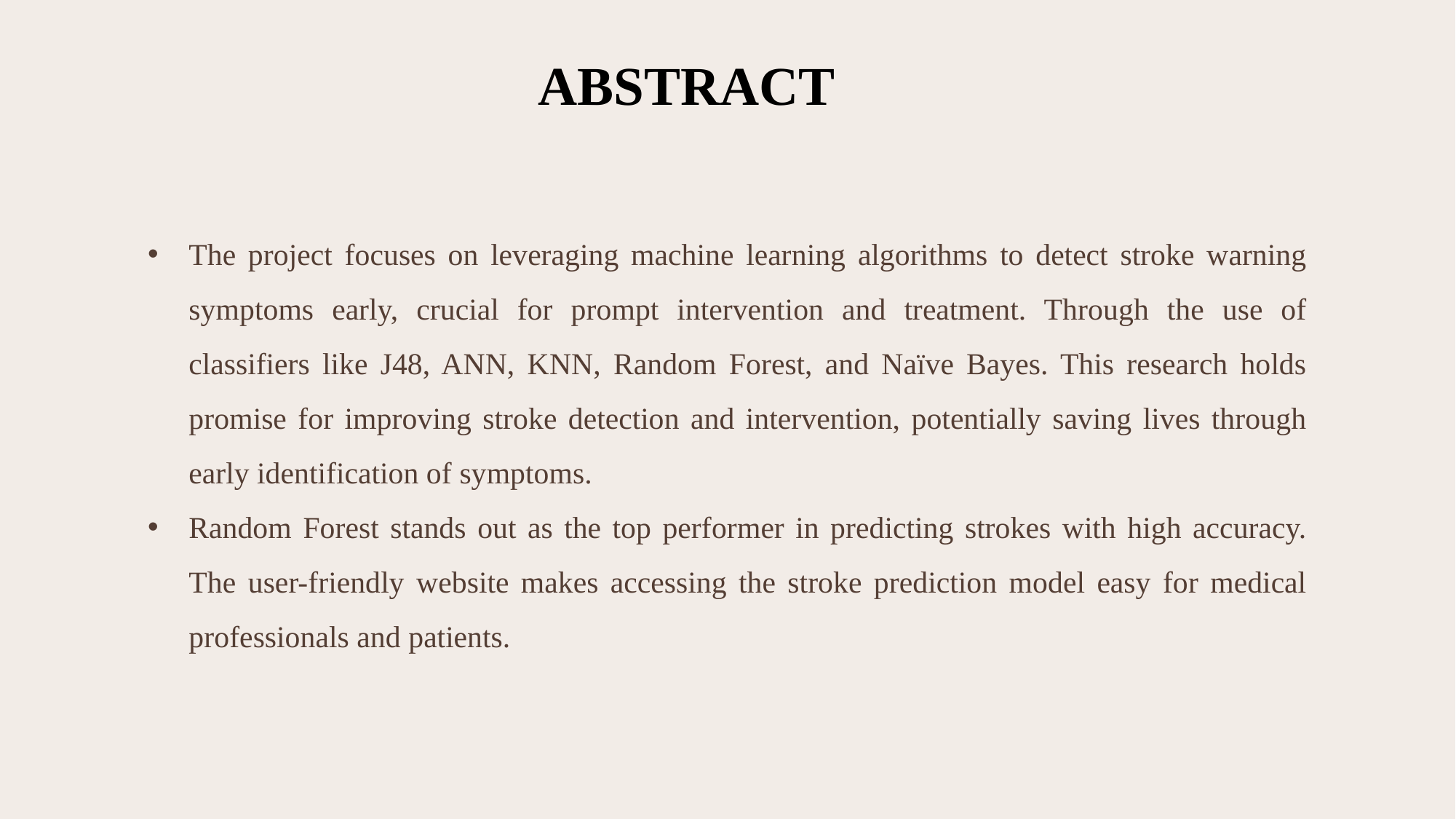

# ABSTRACT
The project focuses on leveraging machine learning algorithms to detect stroke warning symptoms early, crucial for prompt intervention and treatment. Through the use of classifiers like J48, ANN, KNN, Random Forest, and Naïve Bayes. This research holds promise for improving stroke detection and intervention, potentially saving lives through early identification of symptoms.
Random Forest stands out as the top performer in predicting strokes with high accuracy. The user-friendly website makes accessing the stroke prediction model easy for medical professionals and patients.